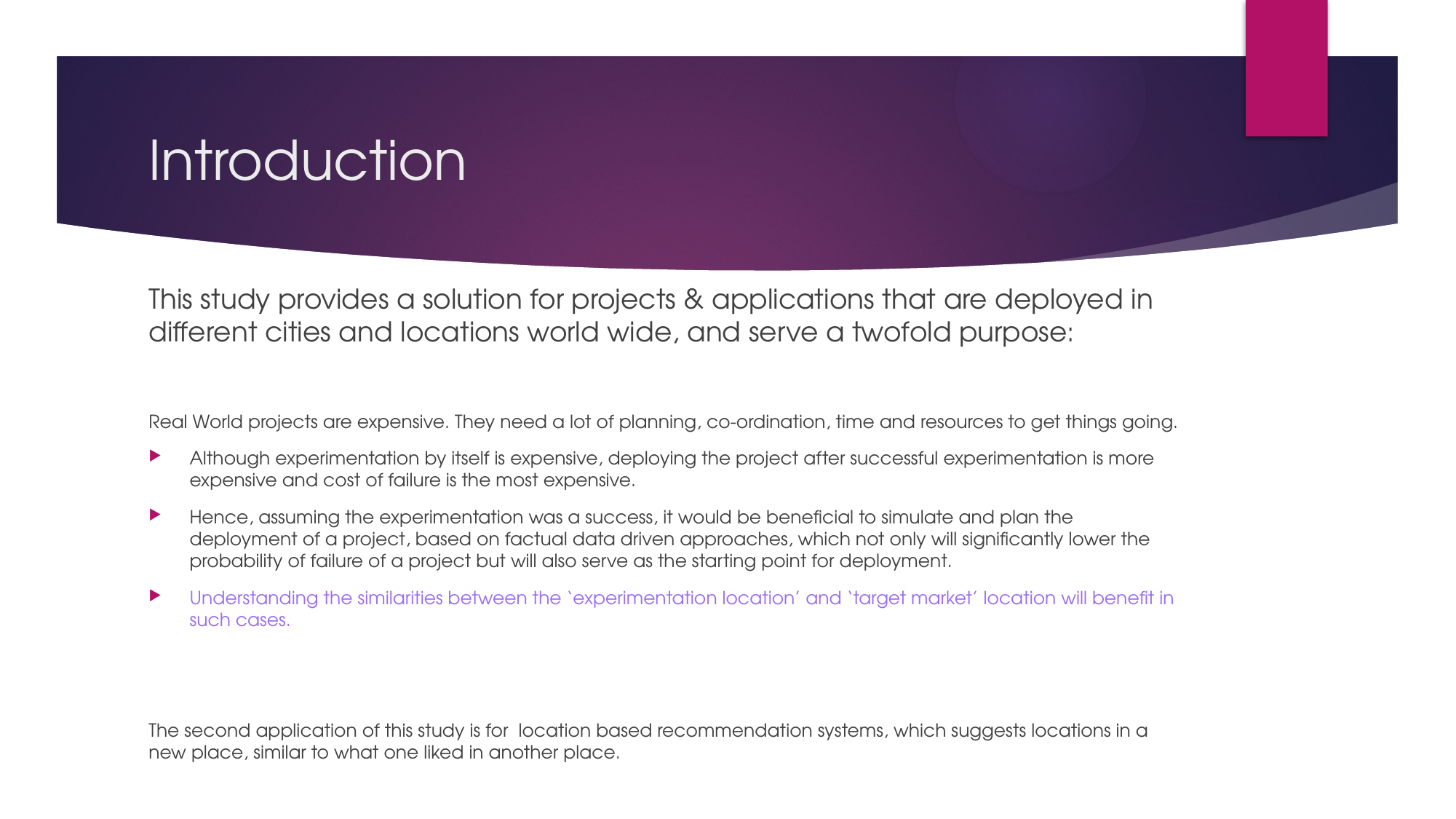

# Introduction
This study provides a solution for projects & applications that are deployed in different cities and locations world wide, and serve a twofold purpose:

Real World projects are expensive. They need a lot of planning, co-ordination, time and resources to get things going.
Although experimentation by itself is expensive, deploying the project after successful experimentation is more expensive and cost of failure is the most expensive.
Hence, assuming the experimentation was a success, it would be beneficial to simulate and plan the deployment of a project, based on factual data driven approaches, which not only will significantly lower the probability of failure of a project but will also serve as the starting point for deployment.
Understanding the similarities between the ‘experimentation location’ and ‘target market’ location will benefit in such cases.

The second application of this study is for  location based recommendation systems, which suggests locations in a new place, similar to what one liked in another place.